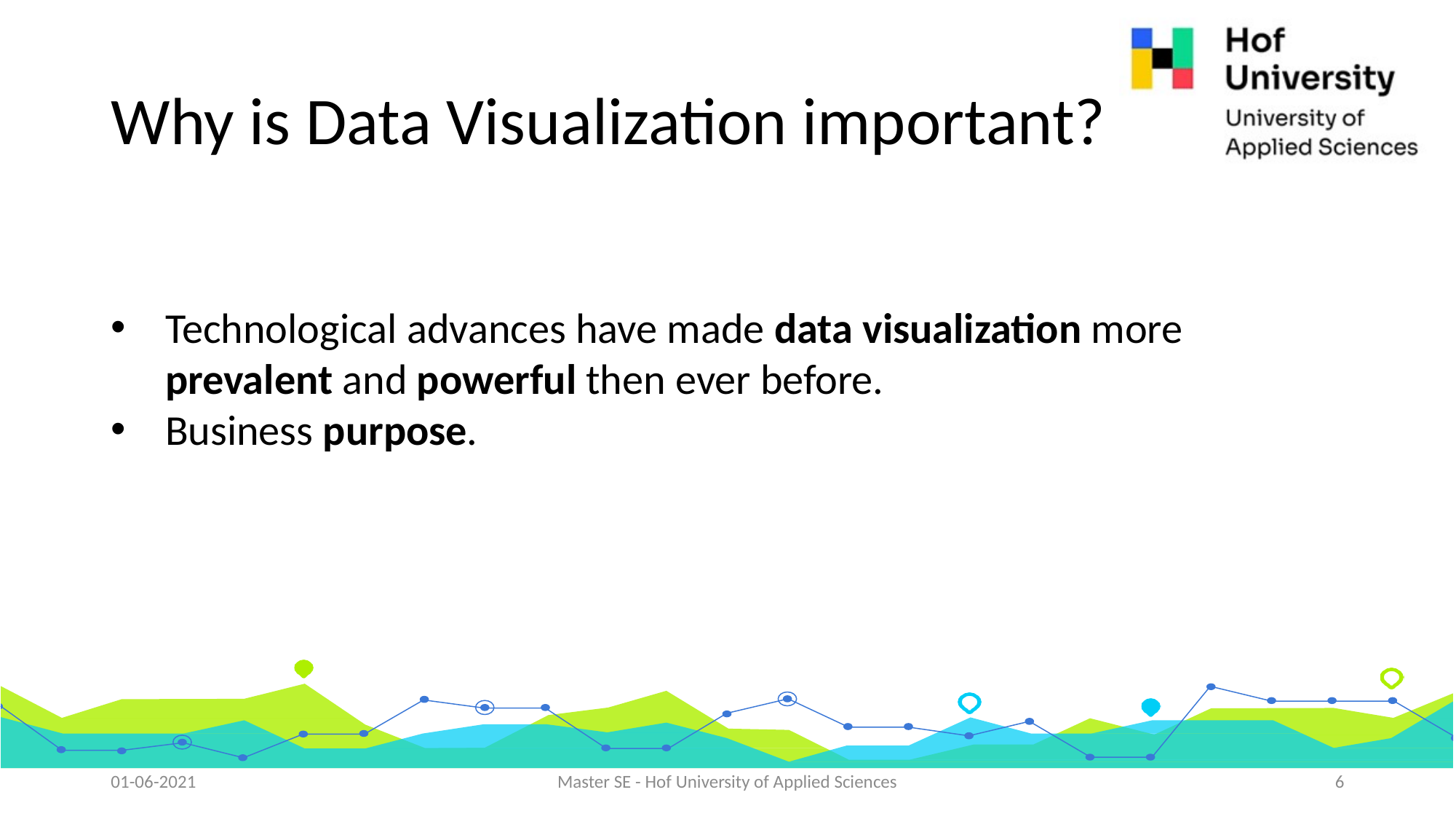

# Why is Data Visualization important?
Technological advances have made data visualization more prevalent and powerful then ever before.
Business purpose.
01-06-2021
Master SE - Hof University of Applied Sciences
6